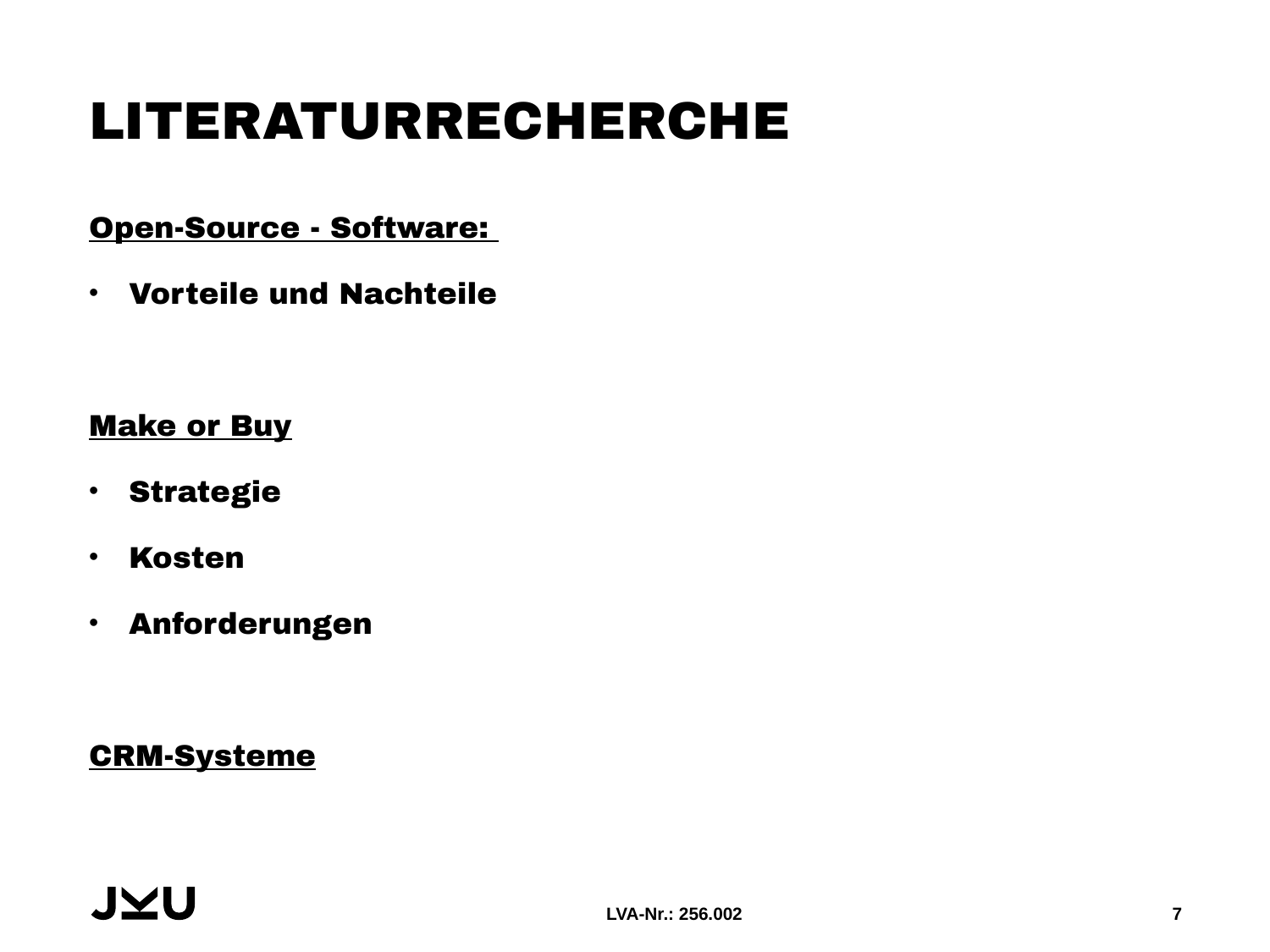

# Literaturrecherche
Open-Source - Software:
Vorteile und Nachteile

Make or Buy
Strategie
Kosten
Anforderungen

CRM-Systeme

LVA-Nr.: 256.002
7